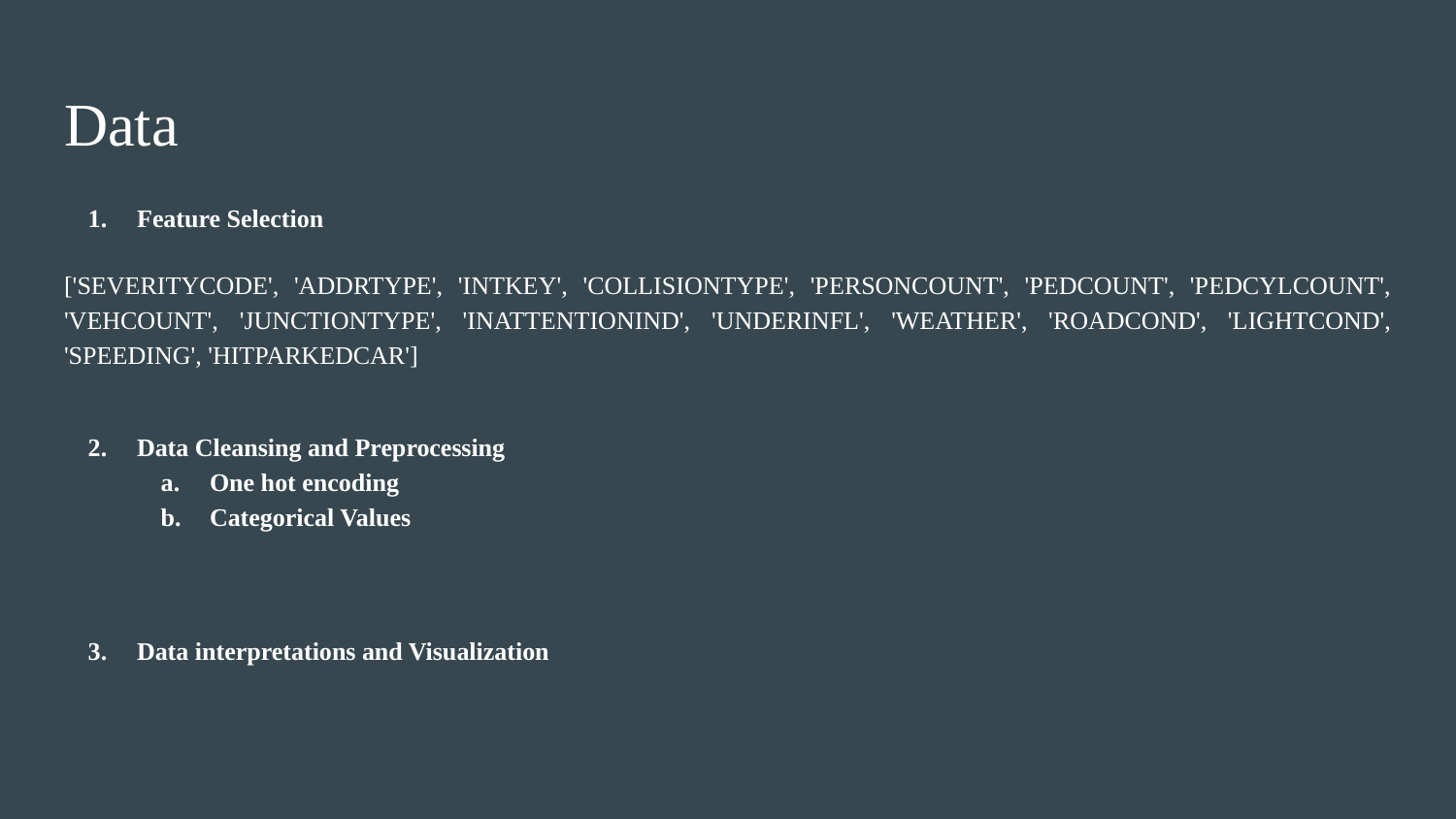

# Data
Feature Selection
['SEVERITYCODE', 'ADDRTYPE', 'INTKEY', 'COLLISIONTYPE', 'PERSONCOUNT', 'PEDCOUNT', 'PEDCYLCOUNT', 'VEHCOUNT', 'JUNCTIONTYPE', 'INATTENTIONIND', 'UNDERINFL', 'WEATHER', 'ROADCOND', 'LIGHTCOND', 'SPEEDING', 'HITPARKEDCAR']

Data Cleansing and Preprocessing
One hot encoding
Categorical Values

Data interpretations and Visualization